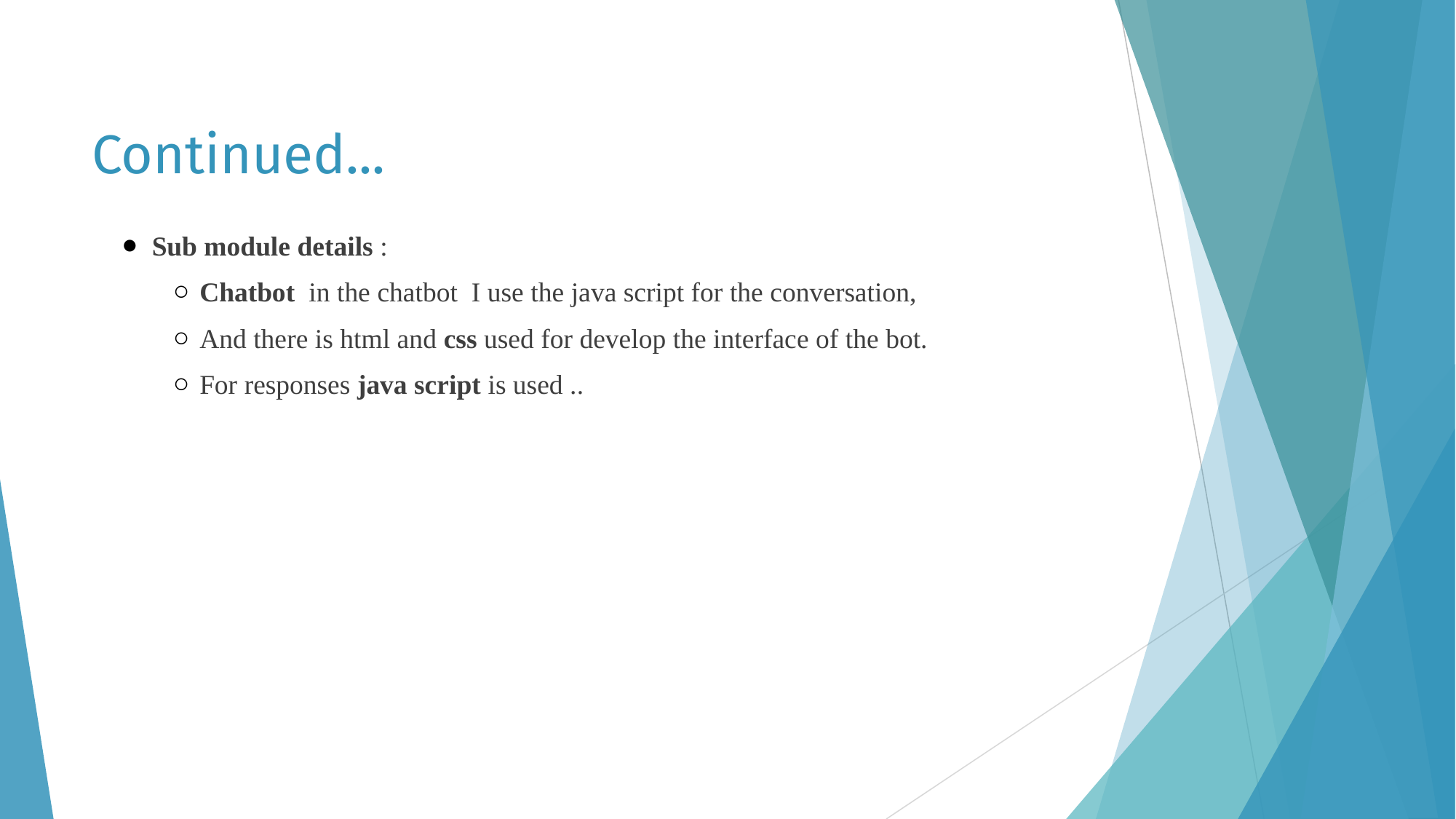

# Continued...
Sub module details :
Chatbot  in the chatbot  I use the java script for the conversation,
And there is html and css used for develop the interface of the bot.
For responses java script is used ..